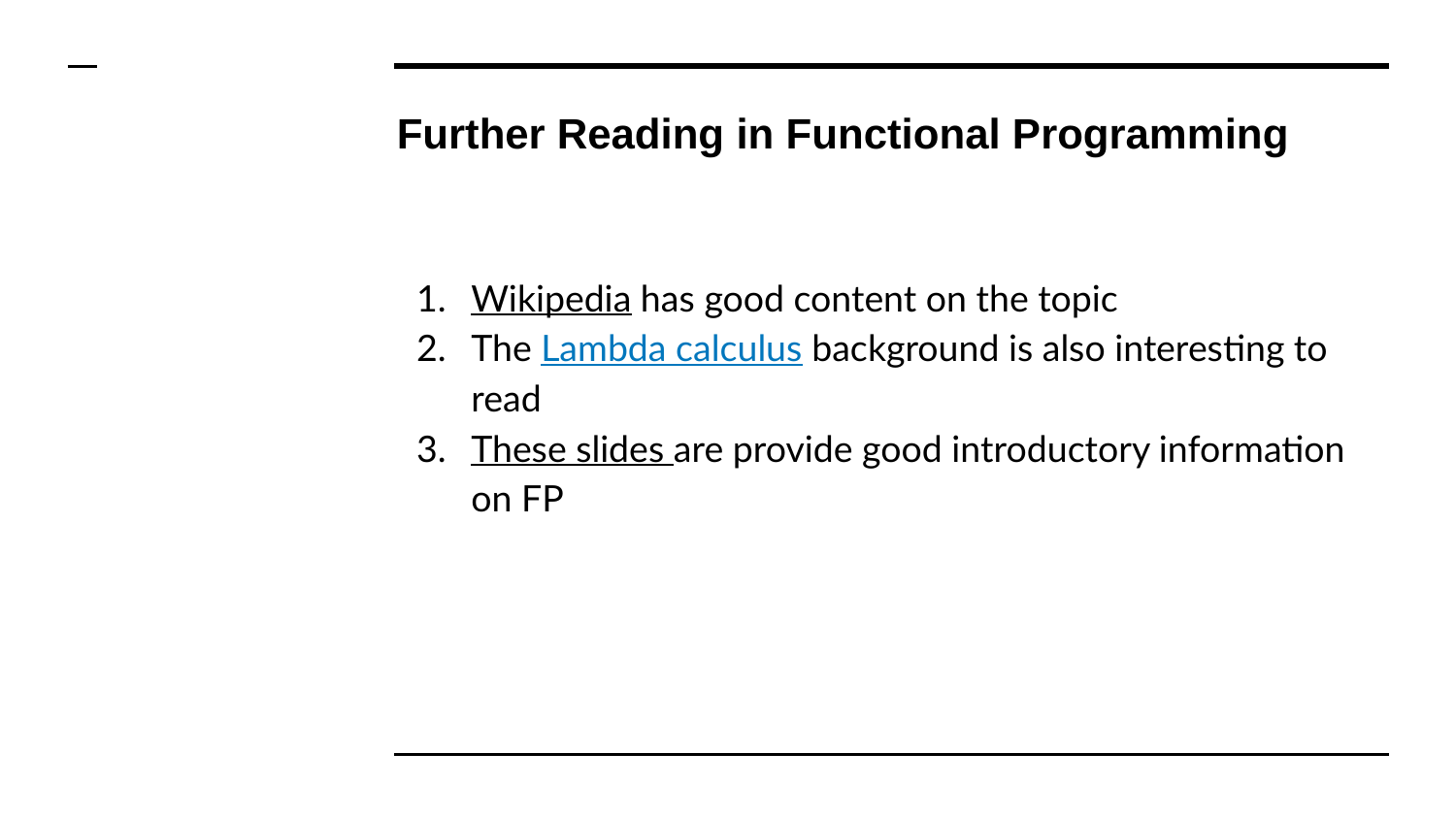

# Further Reading in Functional Programming
Wikipedia has good content on the topic
The Lambda calculus background is also interesting to read
These slides are provide good introductory information on FP